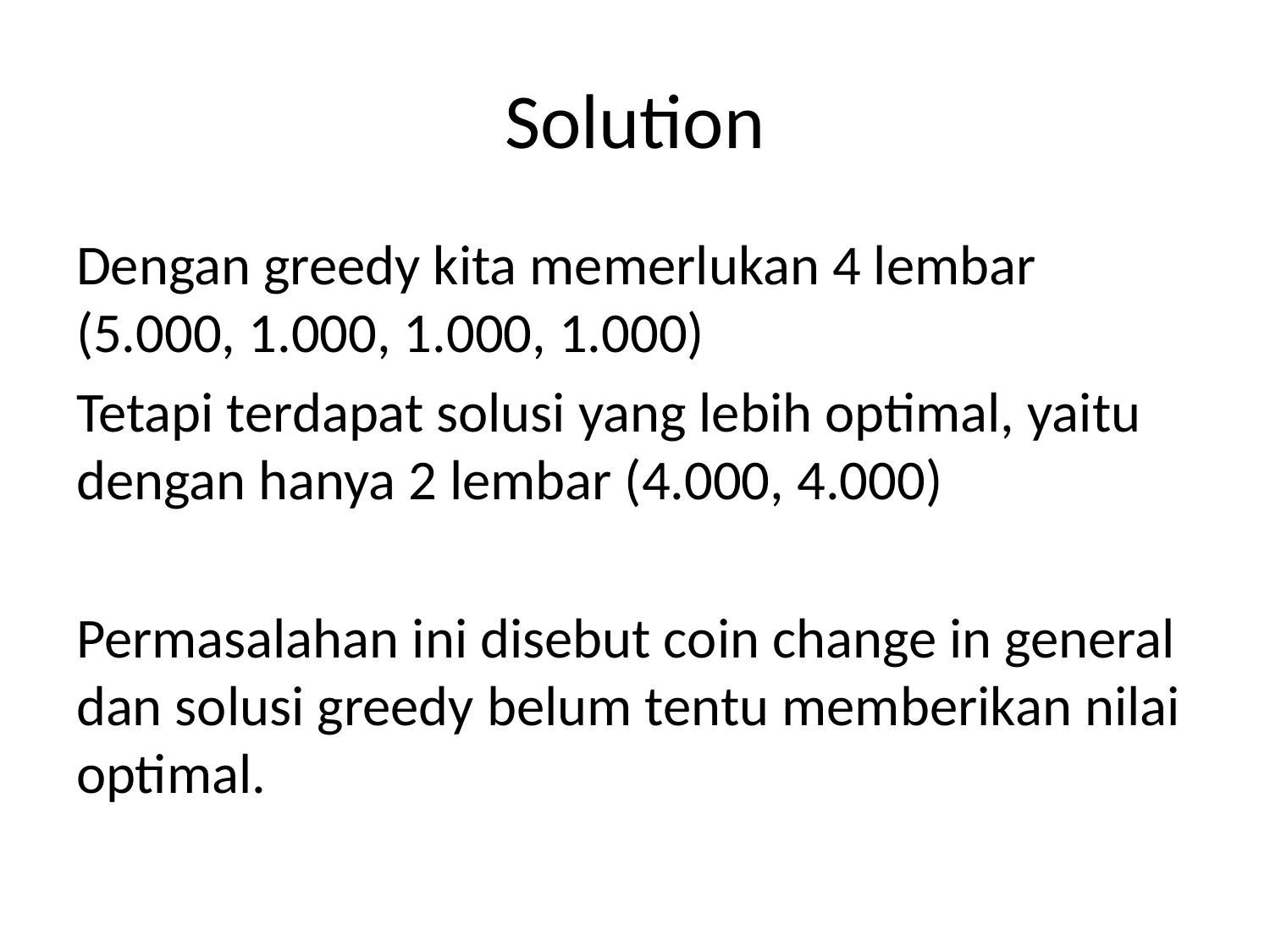

# Solution
Dengan greedy kita memerlukan 4 lembar (5.000, 1.000, 1.000, 1.000)
Tetapi terdapat solusi yang lebih optimal, yaitu dengan hanya 2 lembar (4.000, 4.000)

Permasalahan ini disebut coin change in general dan solusi greedy belum tentu memberikan nilai optimal.